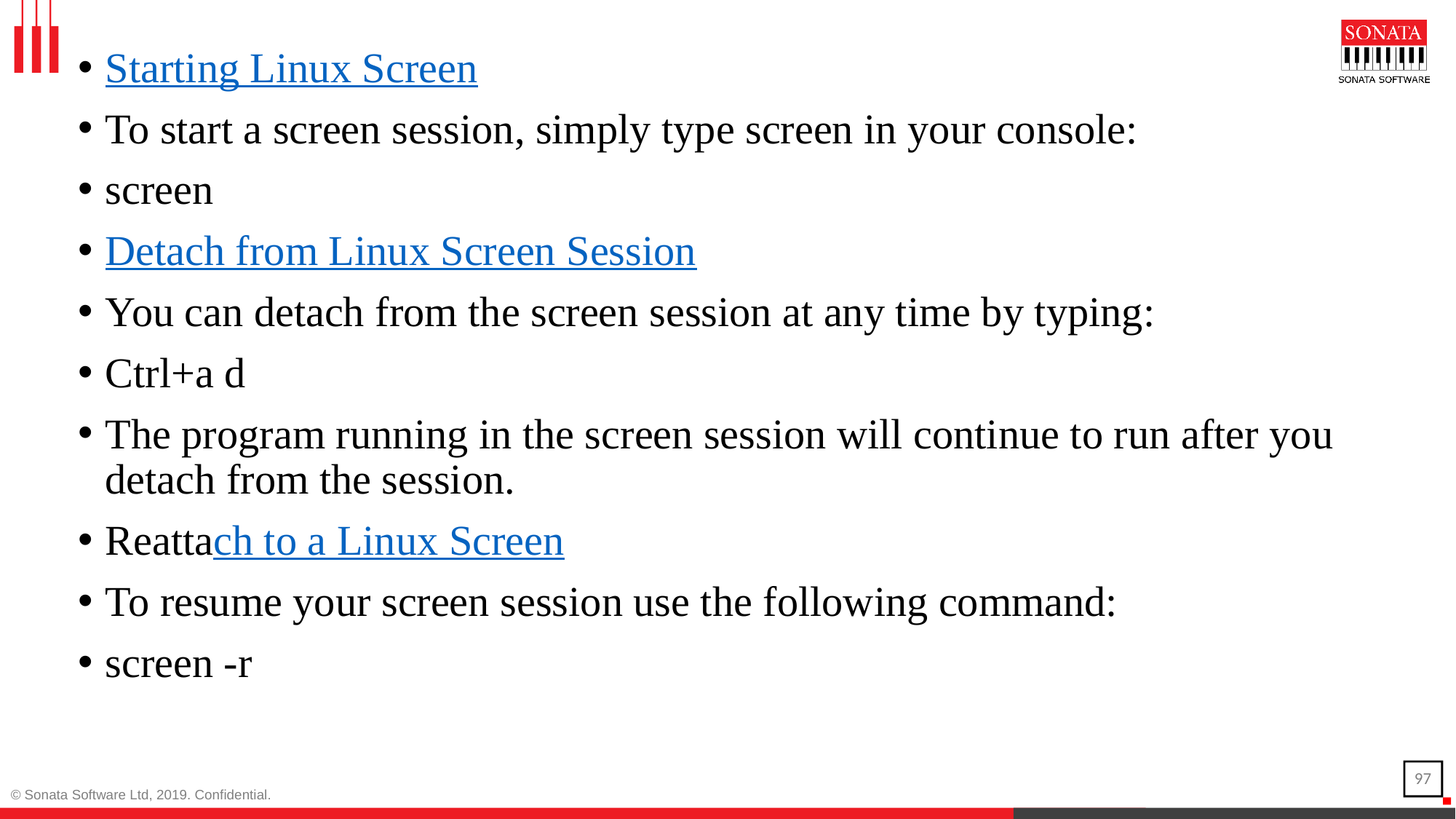

Starting Linux Screen
To start a screen session, simply type screen in your console:
screen
Detach from Linux Screen Session
You can detach from the screen session at any time by typing:
Ctrl+a d
The program running in the screen session will continue to run after you detach from the session.
Reattach to a Linux Screen
To resume your screen session use the following command:
screen -r